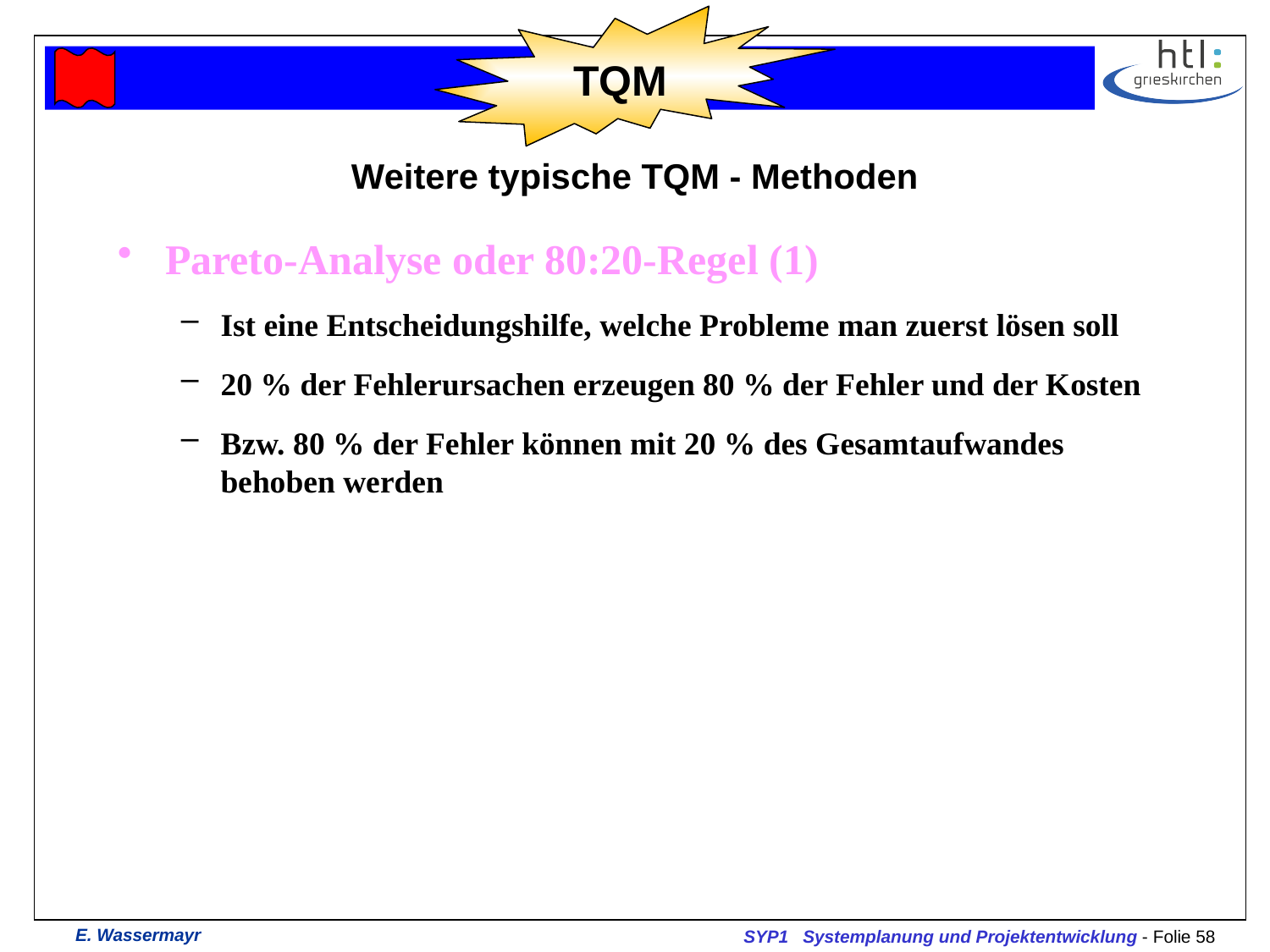

TQM

# Weitere typische TQM - Methoden

Pareto-Analyse oder 80:20-Regel (1)
Ist eine Entscheidungshilfe, welche Probleme man zuerst lösen soll
20 % der Fehlerursachen erzeugen 80 % der Fehler und der Kosten
Bzw. 80 % der Fehler können mit 20 % des Gesamtaufwandes behoben werden